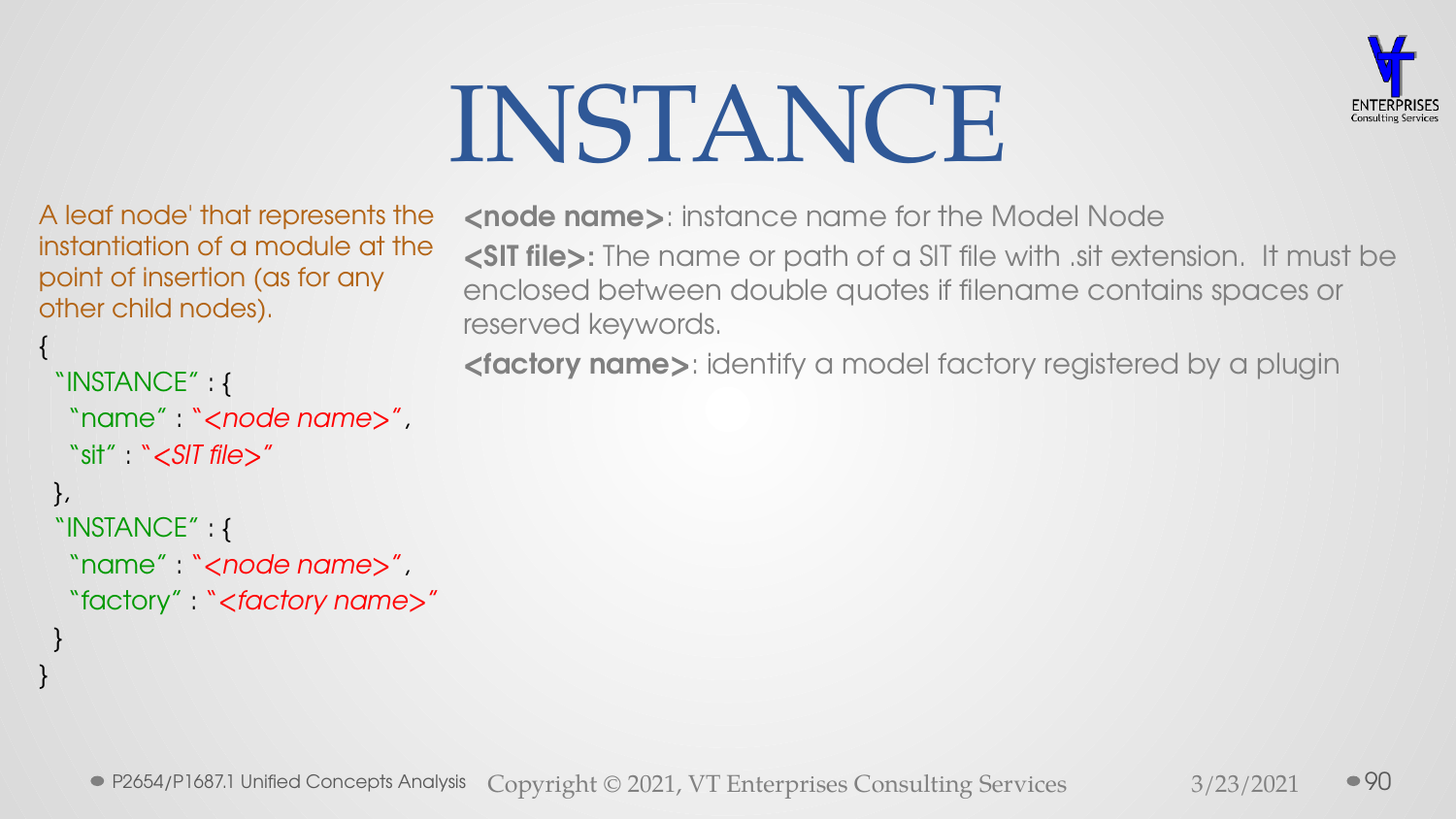

# INSTANCE
<node name>: instance name for the Model Node
<SIT file>: The name or path of a SIT file with .sit extension.  It must be enclosed between double quotes if filename contains spaces or reserved keywords.
<factory name>: identify a model factory registered by a plugin
A leaf node' that represents the instantiation of a module at the point of insertion (as for any other child nodes).
{
  “INSTANCE” : {
    “name” : “<node name>”,
    “sit” : “<SIT file>”
  },
  “INSTANCE” : {
    “name” : “<node name>”,
    “factory” : “<factory name>”
  }
}
P2654/P1687.1 Unified Concepts Analysis
90
3/23/2021